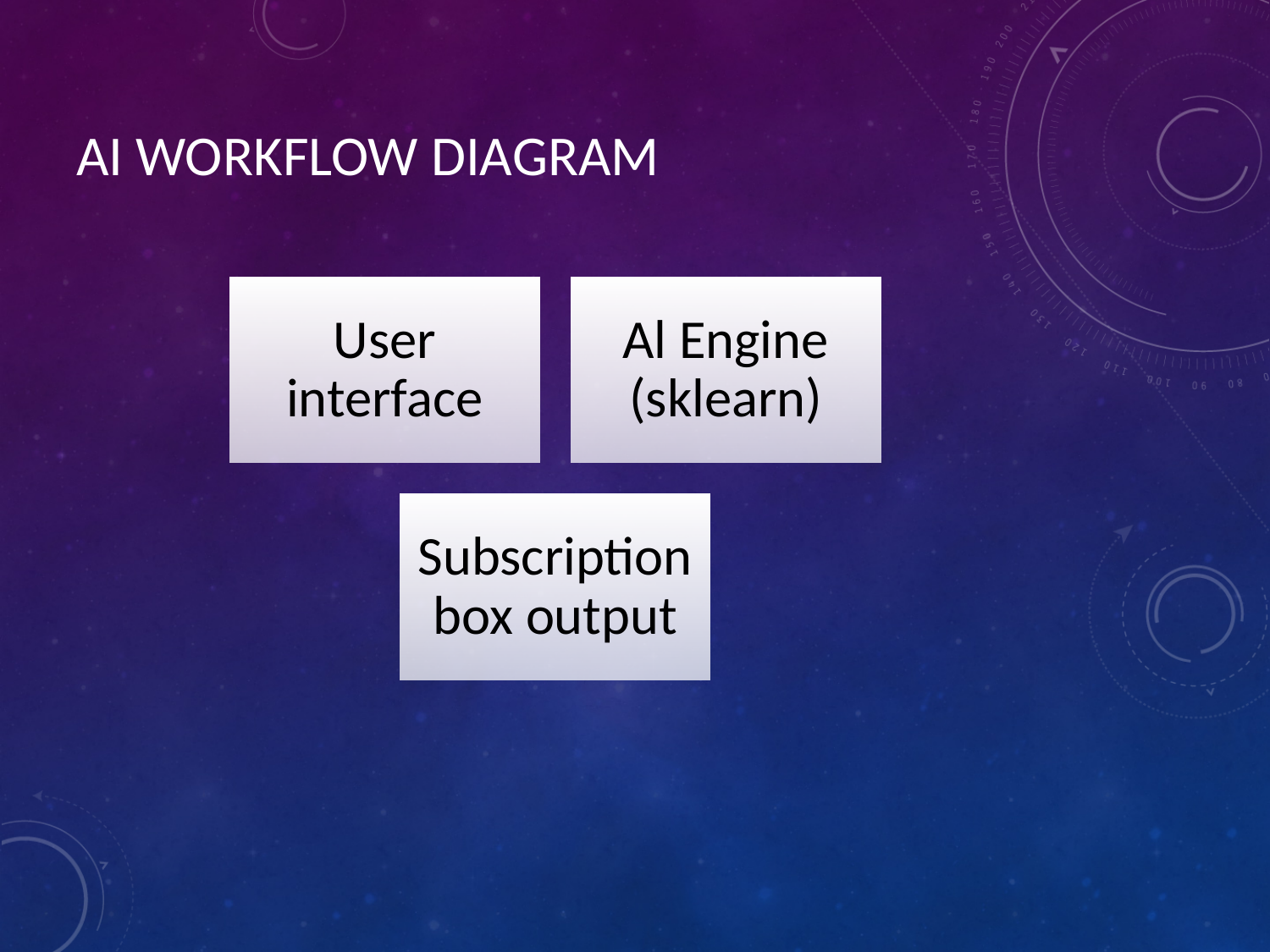

# AI Workflow Diagram
User interface
Al Engine (sklearn)
Subscription box output